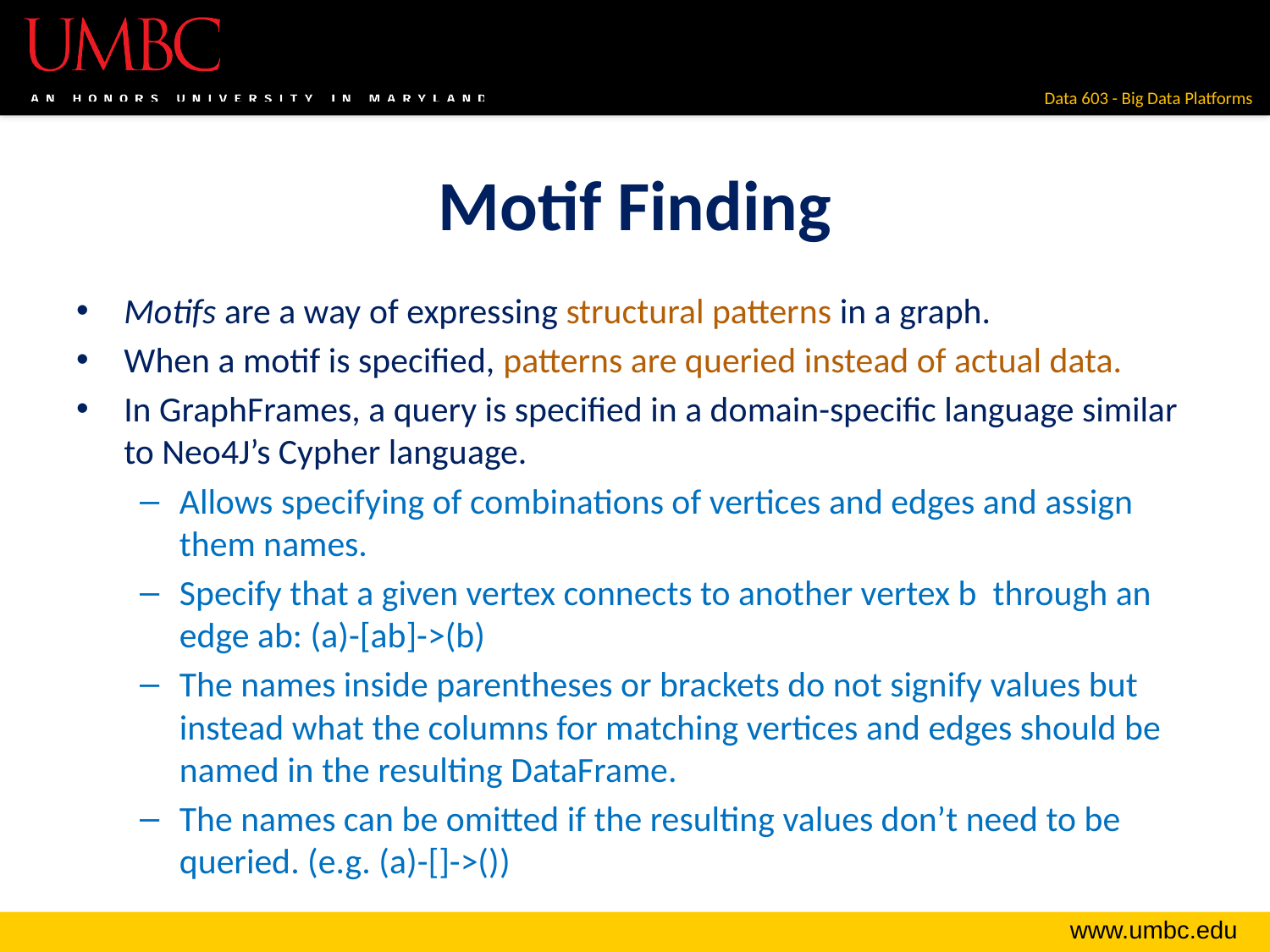

# Motif Finding
Motifs are a way of expressing structural patterns in a graph.
When a motif is specified, patterns are queried instead of actual data.
In GraphFrames, a query is specified in a domain-specific language similar to Neo4J’s Cypher language.
Allows specifying of combinations of vertices and edges and assign them names.
Specify that a given vertex connects to another vertex b  through an edge ab: (a)-[ab]->(b)
The names inside parentheses or brackets do not signify values but instead what the columns for matching vertices and edges should be named in the resulting DataFrame.
The names can be omitted if the resulting values don’t need to be queried. (e.g. (a)-[]->())